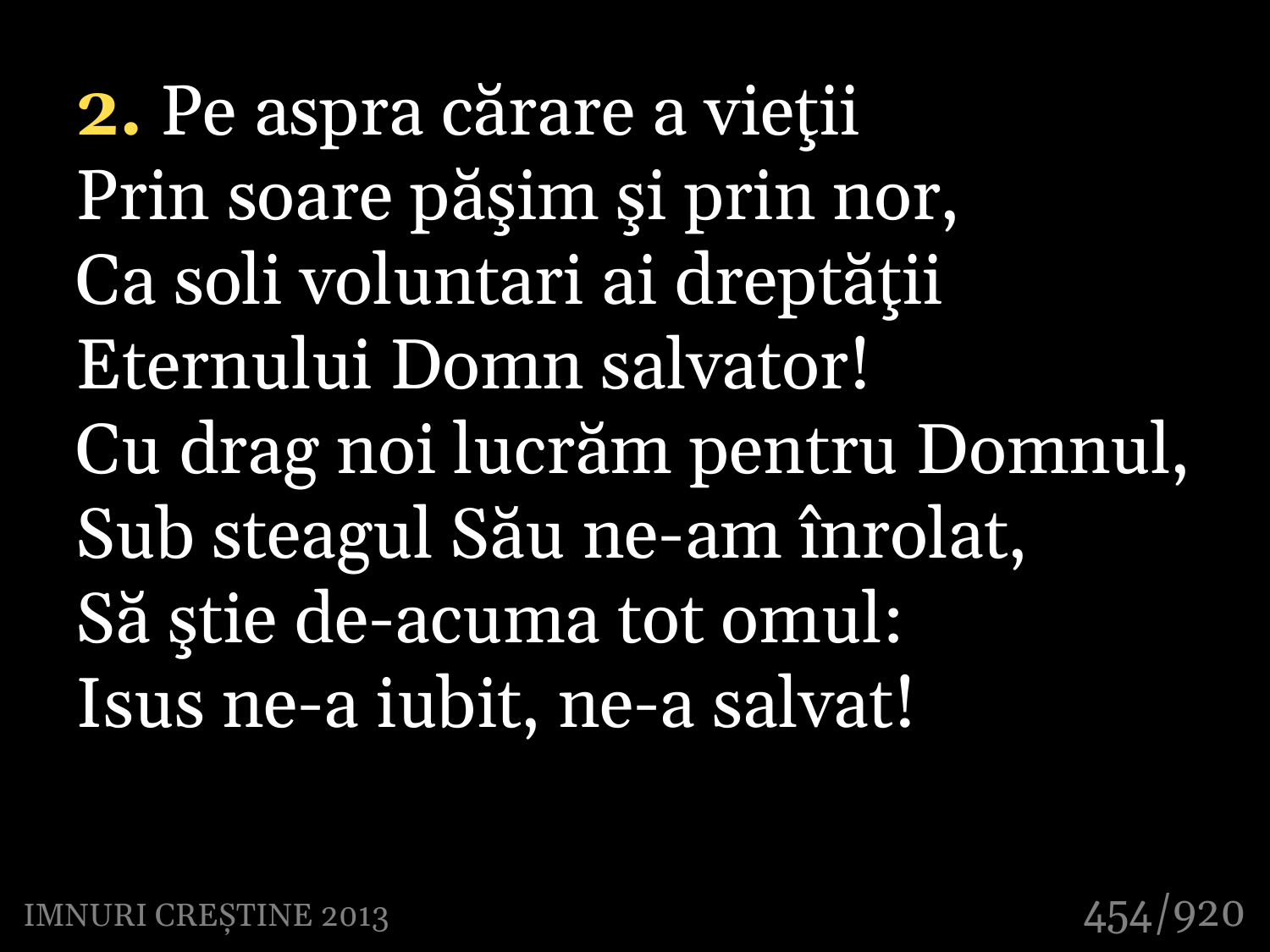

2. Pe aspra cărare a vieţii
Prin soare păşim şi prin nor,
Ca soli voluntari ai dreptăţii
Eternului Domn salvator!
Cu drag noi lucrăm pentru Domnul,
Sub steagul Său ne-am înrolat,
Să ştie de-acuma tot omul:
Isus ne-a iubit, ne-a salvat!
454/920
IMNURI CREȘTINE 2013